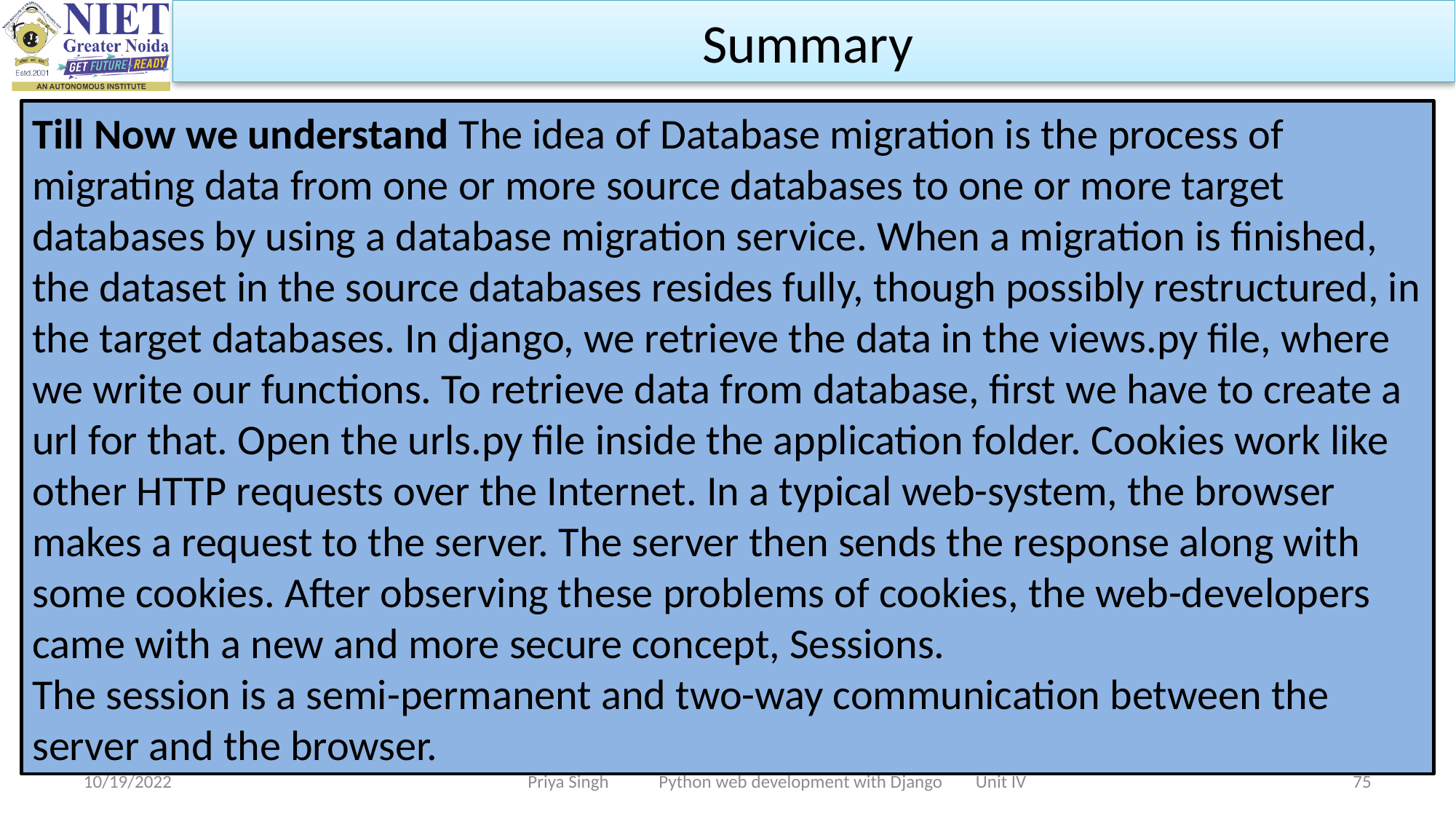

Summary
Till Now we understand The idea of Database migration is the process of migrating data from one or more source databases to one or more target databases by using a database migration service. When a migration is finished, the dataset in the source databases resides fully, though possibly restructured, in the target databases. In django, we retrieve the data in the views.py file, where we write our functions. To retrieve data from database, first we have to create a url for that. Open the urls.py file inside the application folder. Cookies work like other HTTP requests over the Internet. In a typical web-system, the browser makes a request to the server. The server then sends the response along with some cookies. After observing these problems of cookies, the web-developers came with a new and more secure concept, Sessions.
The session is a semi-permanent and two-way communication between the server and the browser.

Priya Singh            Python web development with Django        Unit IV
10/19/2022
75